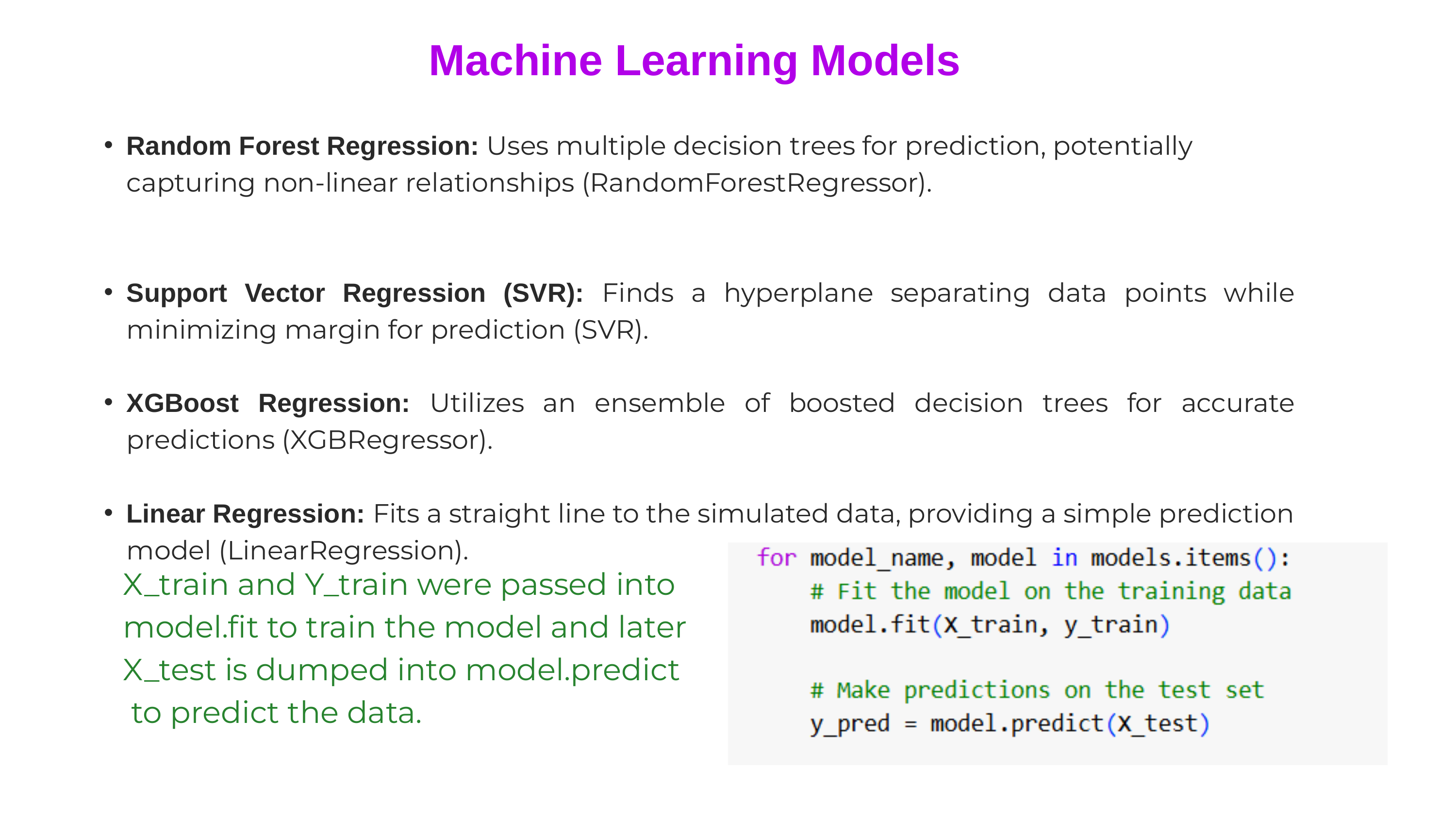

Machine Learning Models
Random Forest Regression: Uses multiple decision trees for prediction, potentially        capturing non-linear relationships (RandomForestRegressor).

Support Vector Regression (SVR): Finds a hyperplane separating data points while minimizing margin for prediction (SVR).

XGBoost Regression: Utilizes an ensemble of boosted decision trees for accurate predictions (XGBRegressor).

Linear Regression: Fits a straight line to the simulated data, providing a simple prediction model (LinearRegression).

X_train and Y_train were passed into model.fit to train the model and later X_test is dumped into model.predict  to predict the data.